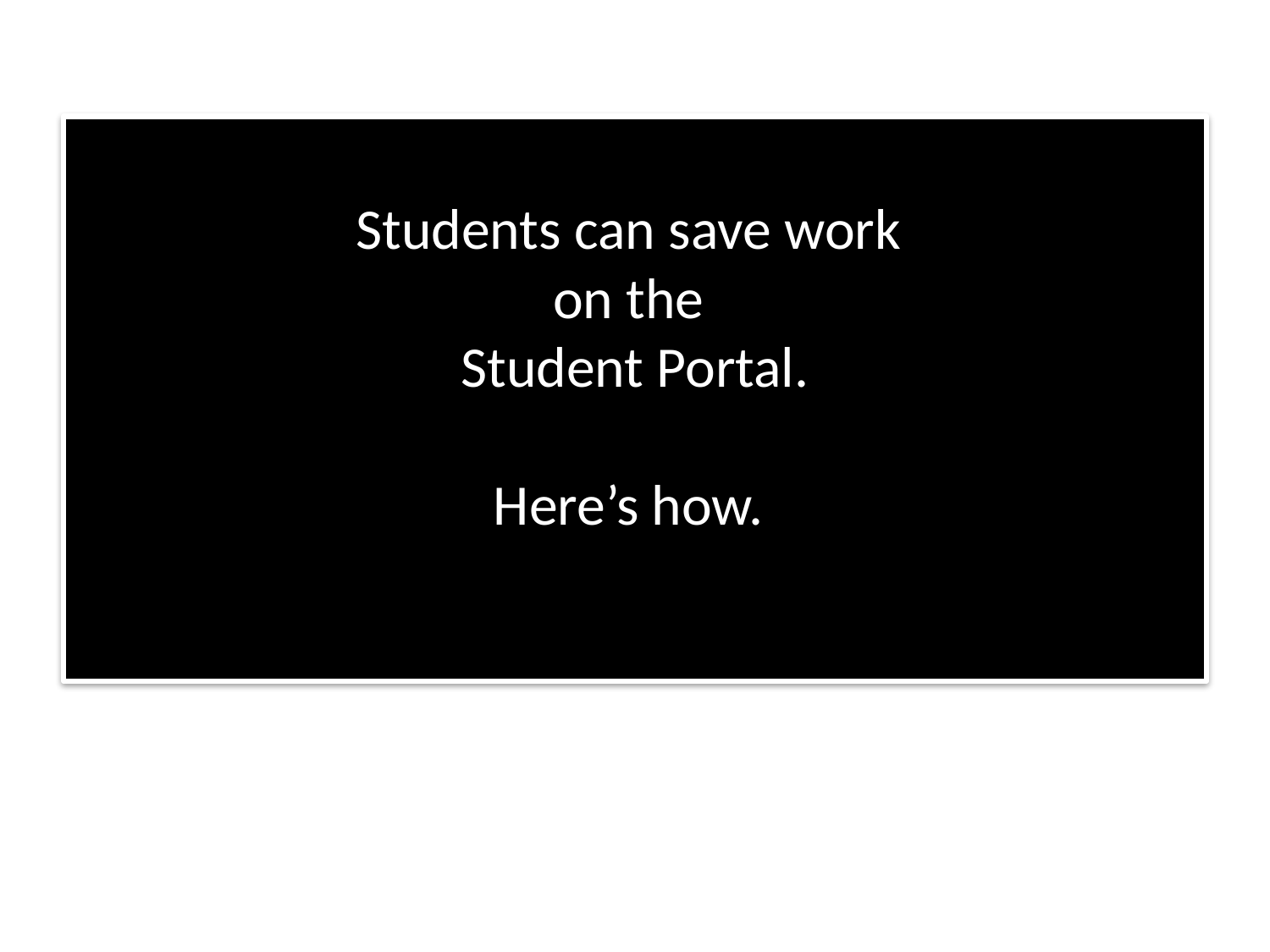

# Students can save work on the Student Portal. Here’s how.